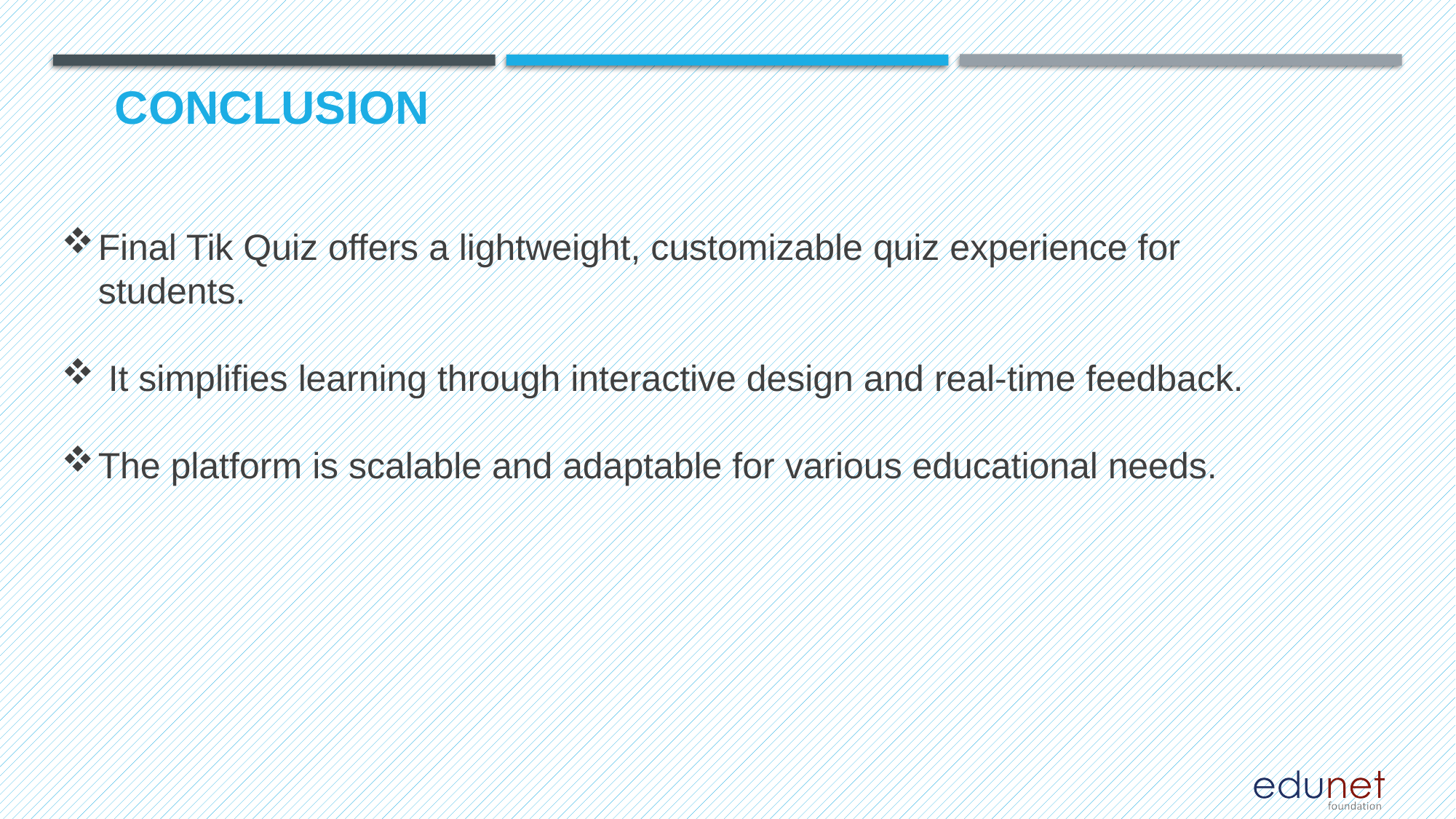

# Conclusion
Final Tik Quiz offers a lightweight, customizable quiz experience for students.

 It simplifies learning through interactive design and real-time feedback.

The platform is scalable and adaptable for various educational needs.